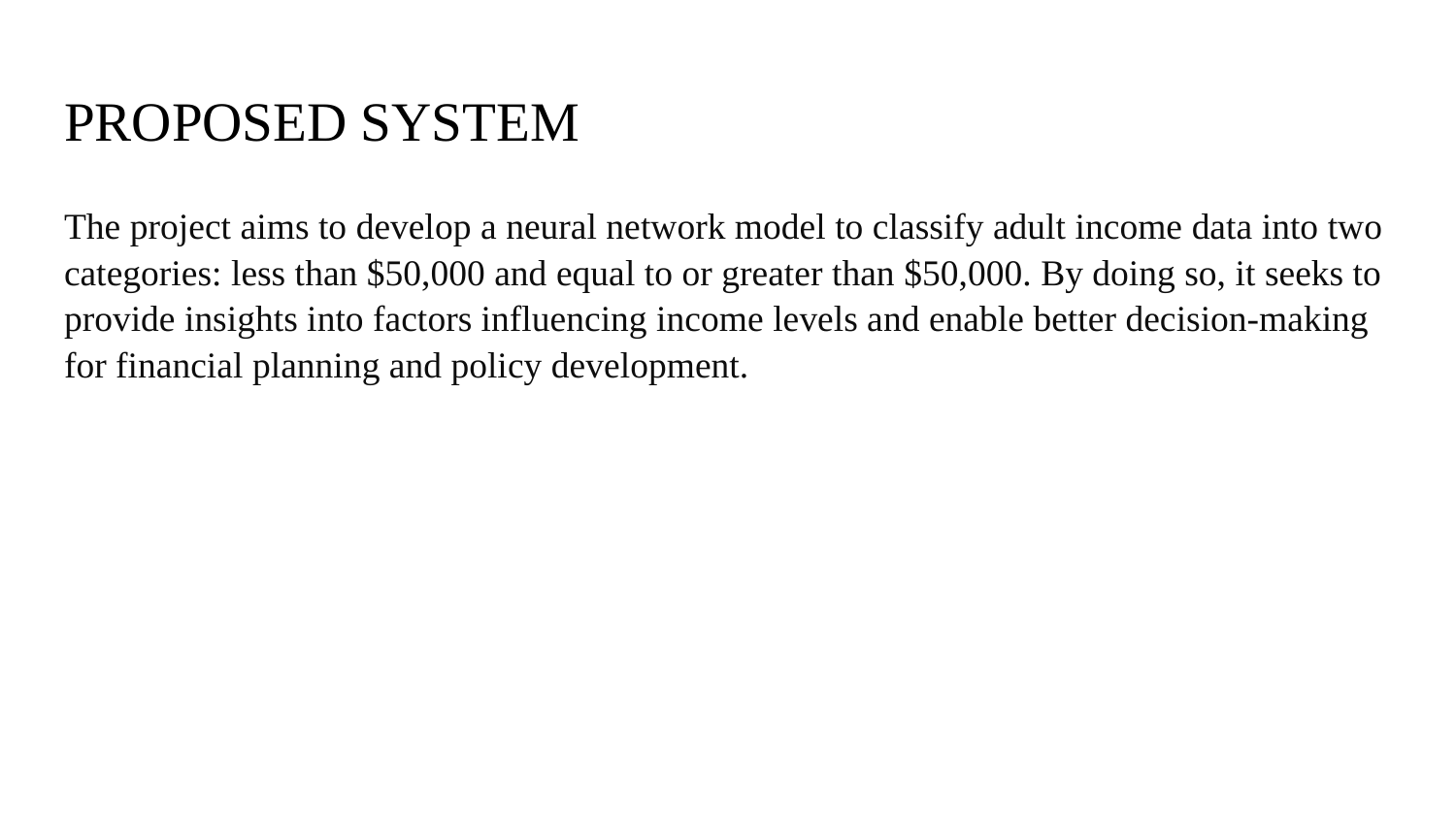

# PROPOSED SYSTEM
The project aims to develop a neural network model to classify adult income data into two categories: less than $50,000 and equal to or greater than $50,000. By doing so, it seeks to provide insights into factors influencing income levels and enable better decision-making for financial planning and policy development.